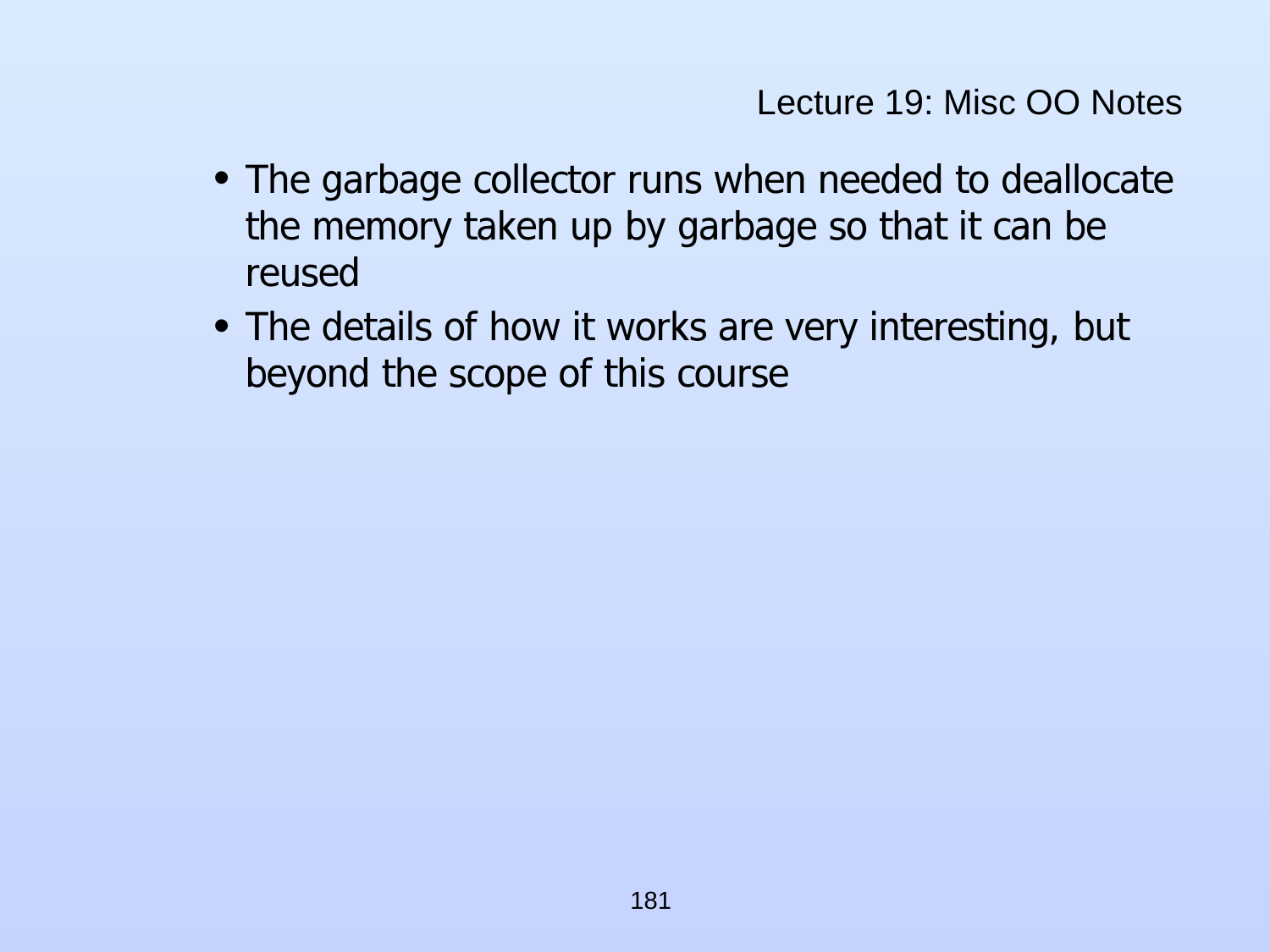

# Lecture 19: Misc OO Notes
The garbage collector runs when needed to deallocate the memory taken up by garbage so that it can be reused
The details of how it works are very interesting, but beyond the scope of this course

181